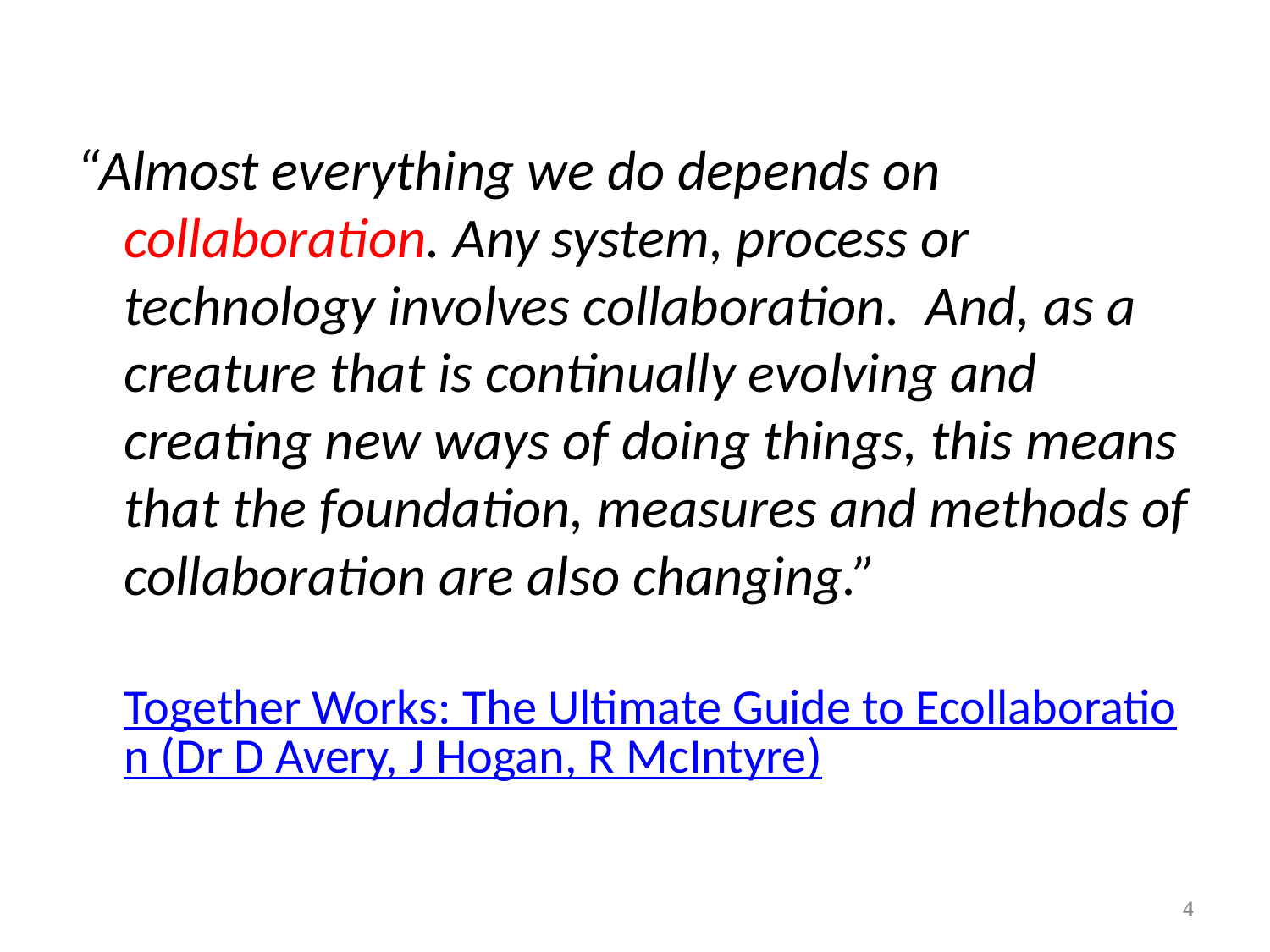

“Almost everything we do depends on collaboration. Any system, process or technology involves collaboration.  And, as a creature that is continually evolving and creating new ways of doing things, this means that the foundation, measures and methods of collaboration are also changing.”
 Together Works: The Ultimate Guide to Ecollaboration (Dr D Avery, J Hogan, R McIntyre)
4